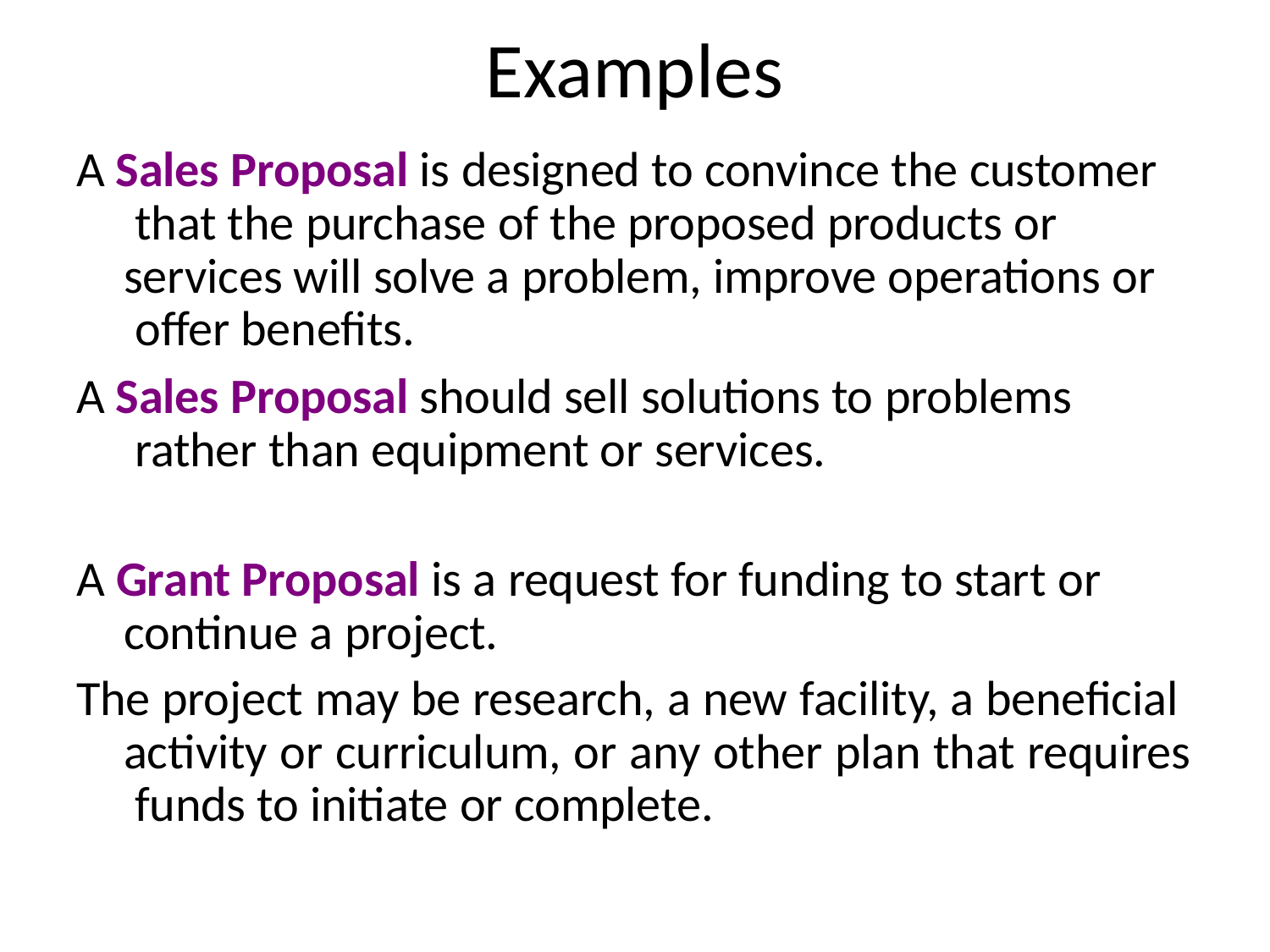

# Examples
A Sales Proposal is designed to convince the customer  that the purchase of the proposed products or  services will solve a problem, improve operations or  offer benefits.
A Sales Proposal should sell solutions to problems  rather than equipment or services.

A Grant Proposal is a request for funding to start or  continue a project.
The project may be research, a new facility, a beneficial  activity or curriculum, or any other plan that requires  funds to initiate or complete.